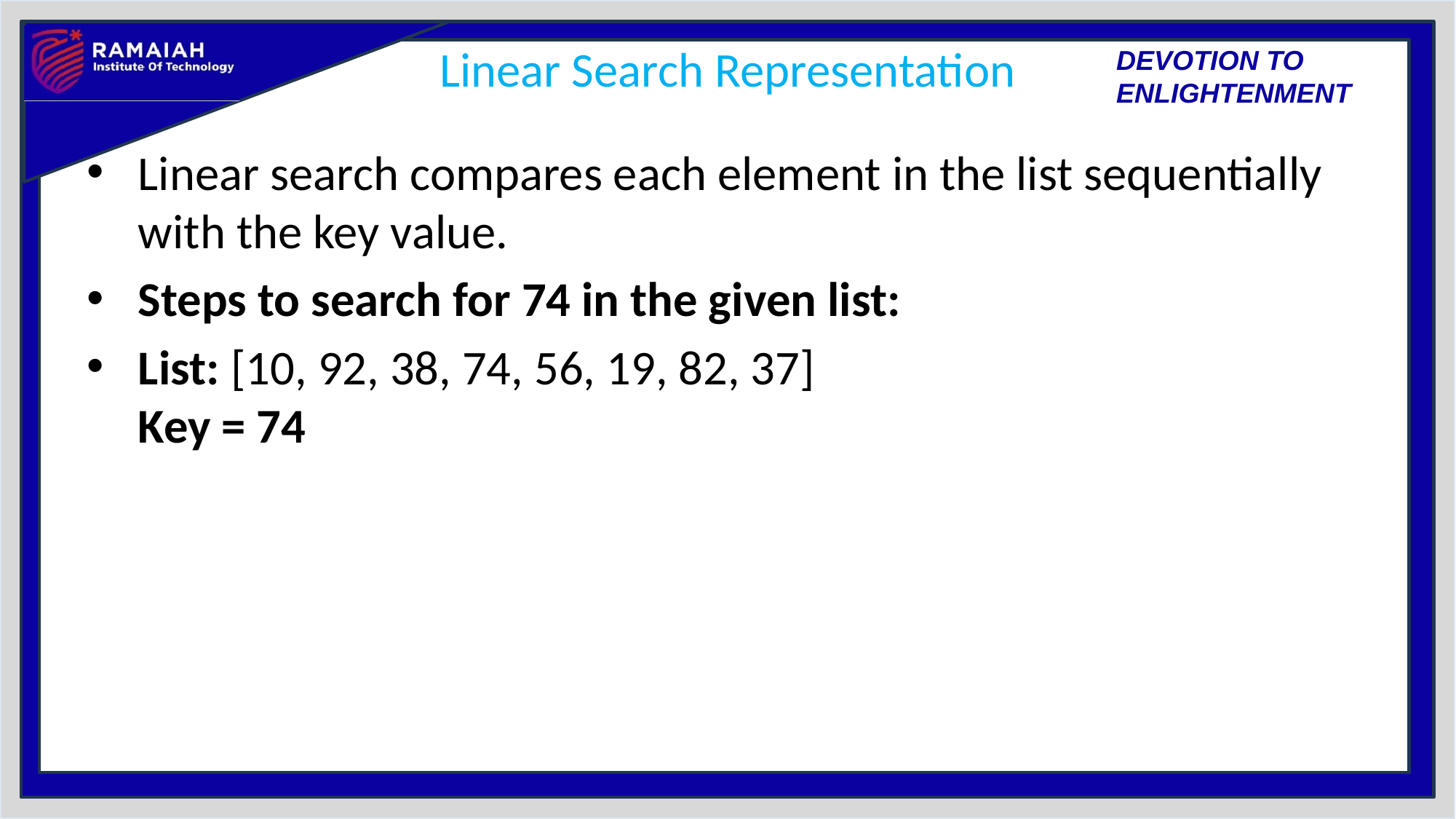

# Linear Search Representation
Linear search compares each element in the list sequentially with the key value.
Steps to search for 74 in the given list:
List: [10, 92, 38, 74, 56, 19, 82, 37]
Key = 74